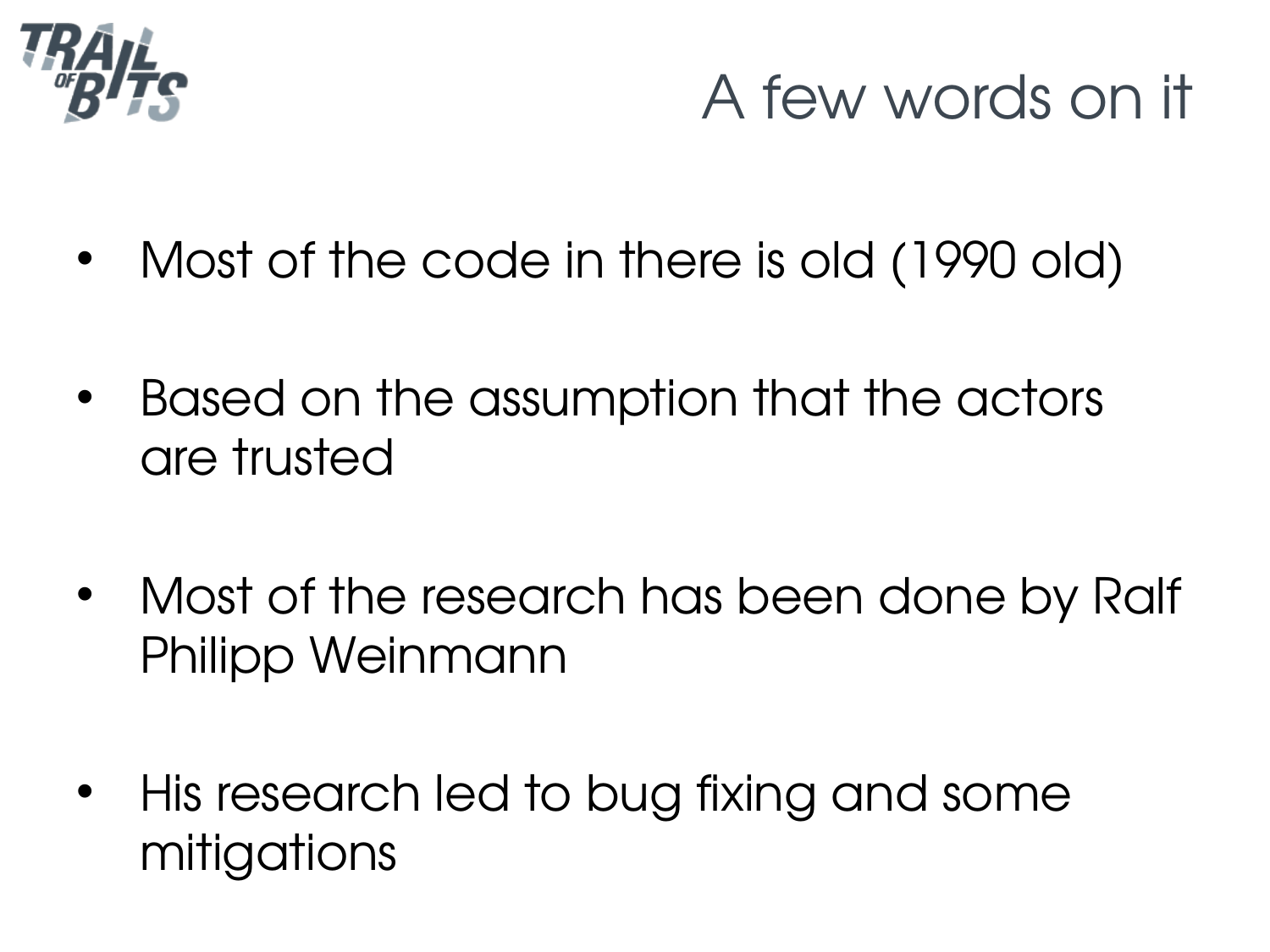

# A few words on it
Most of the code in there is old (1990 old)

Based on the assumption that the actors are trusted

Most of the research has been done by Ralf Philipp Weinmann

His research led to bug fixing and some mitigations